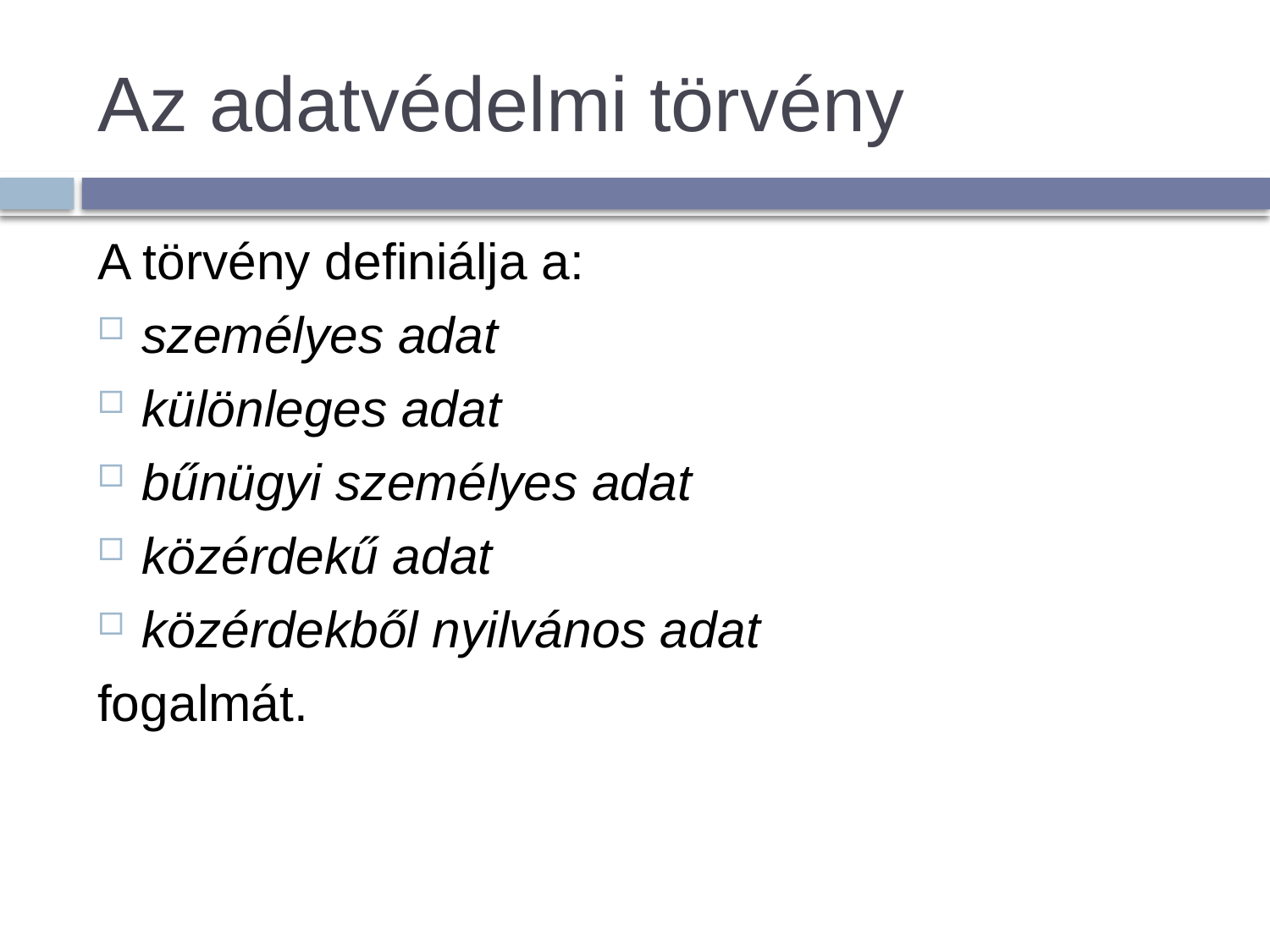

# Az adatvédelmi törvény
A törvény definiálja a:
személyes adat
különleges adat
bűnügyi személyes adat
közérdekű adat
közérdekből nyilvános adat
fogalmát.